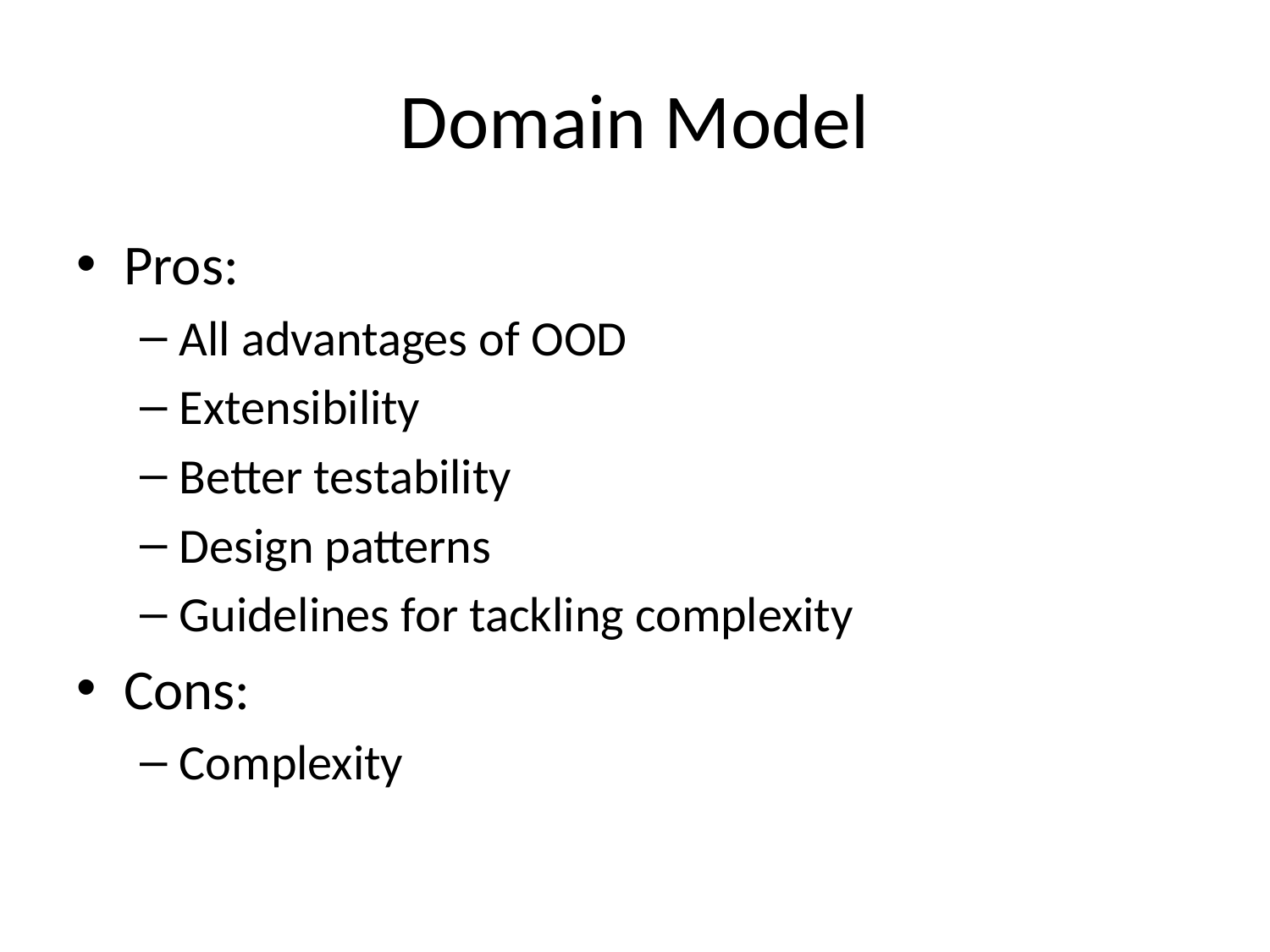

# Domain Model
Pros:
All advantages of OOD
Extensibility
Better testability
Design patterns
Guidelines for tackling complexity
Cons:
Complexity